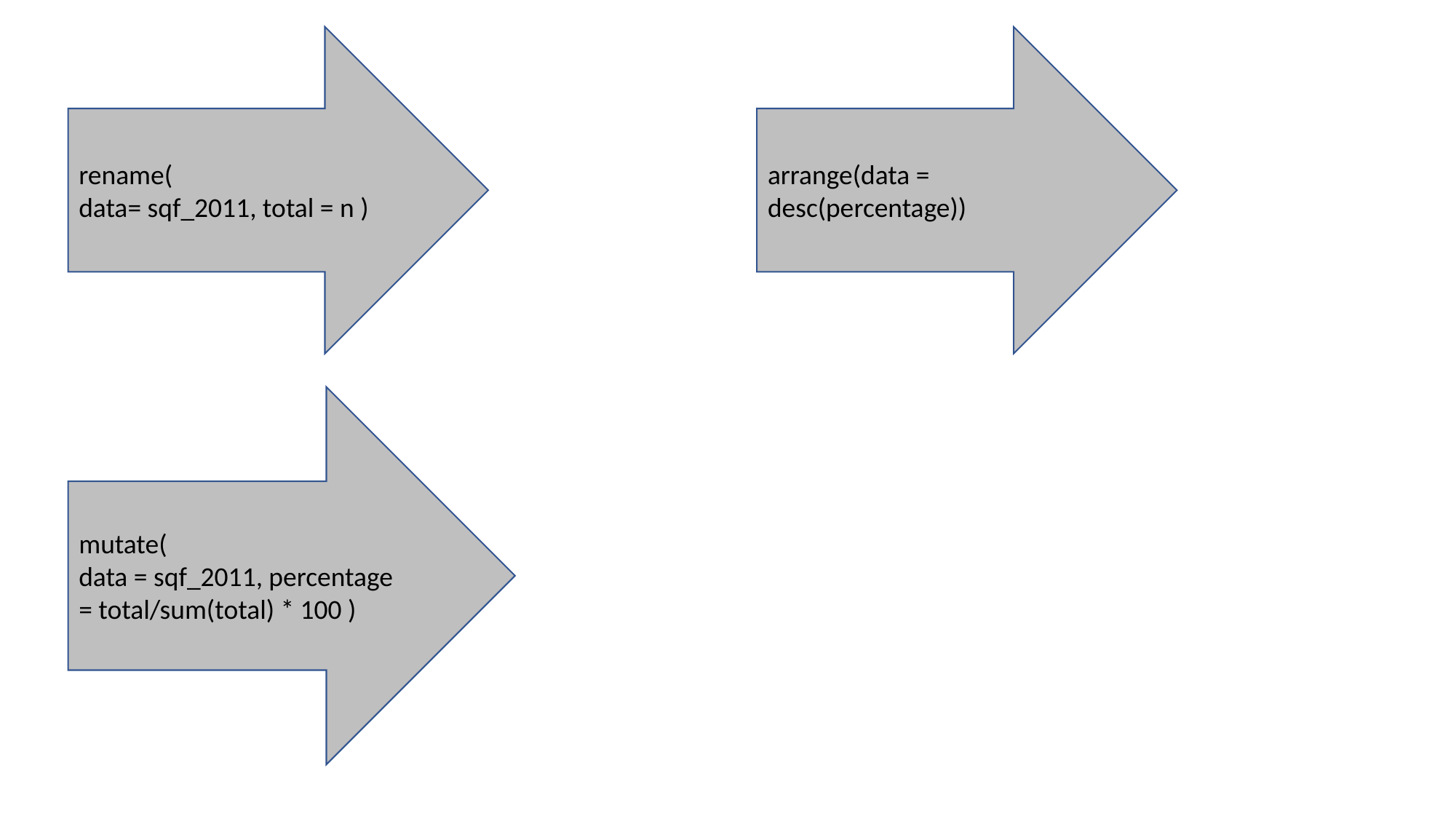

rename(
data= sqf_2011, total = n )
arrange(data = desc(percentage))
mutate(
data = sqf_2011, percentage = total/sum(total) * 100 )